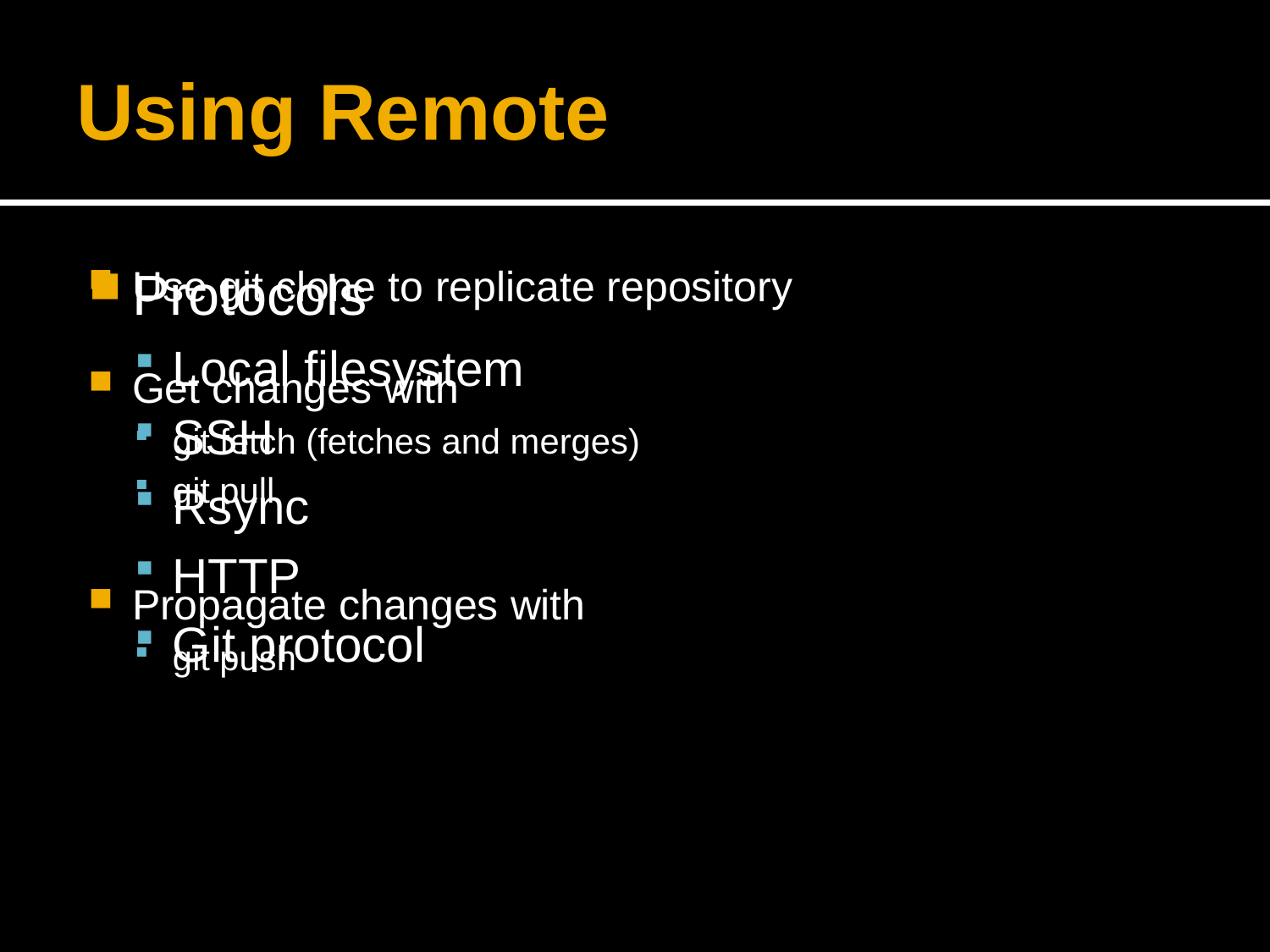

# Using Remote
Use git clone to replicate repository

Get changes with
git fetch (fetches and merges)
git pull

Propagate changes with
git push
Protocols
Local filesystem
SSH
Rsync
HTTP
Git protocol